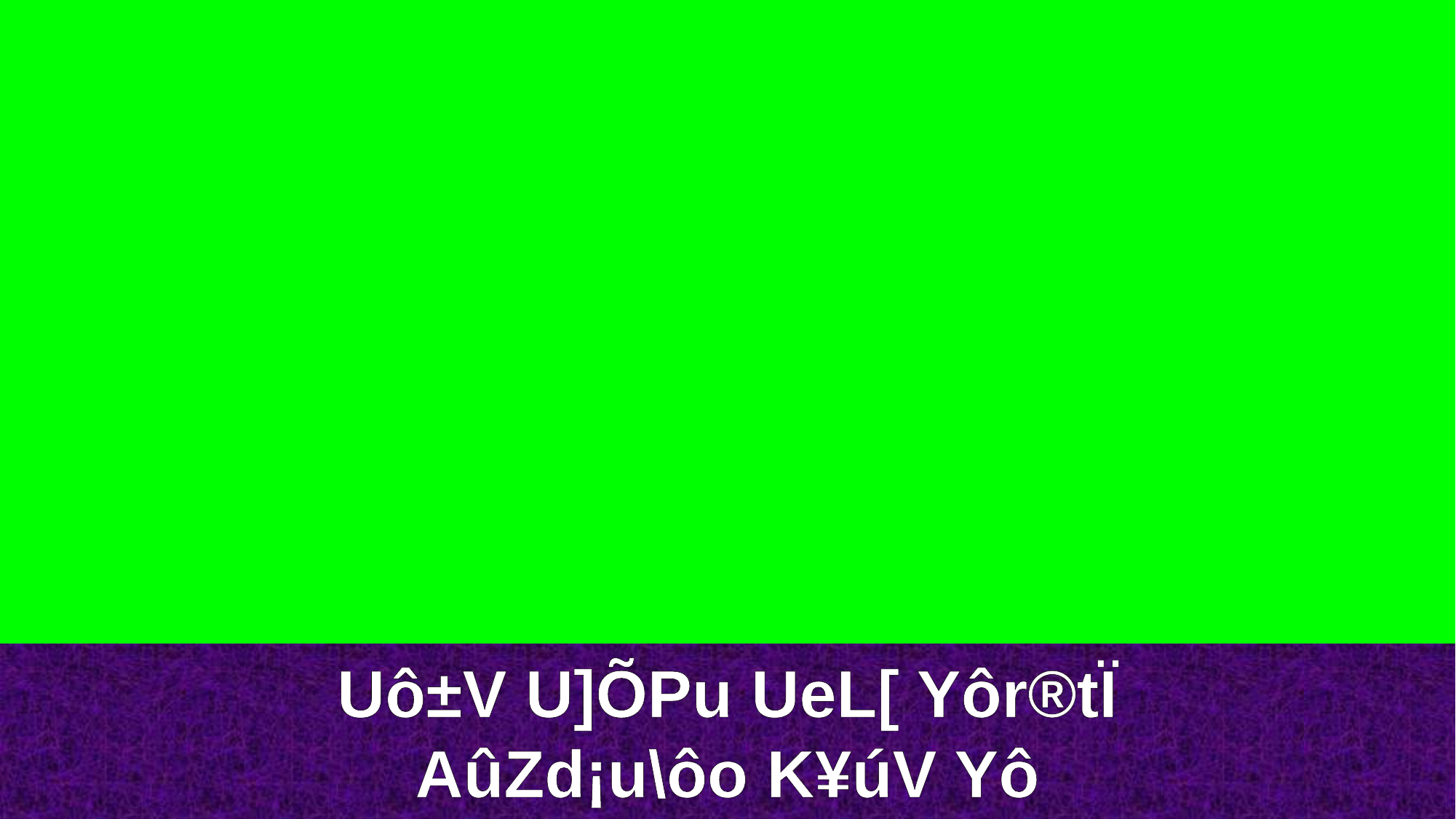

Uô±V U]ÕPu UeL[ Yôr®tÏ
AûZd¡u\ôo K¥úV Yô